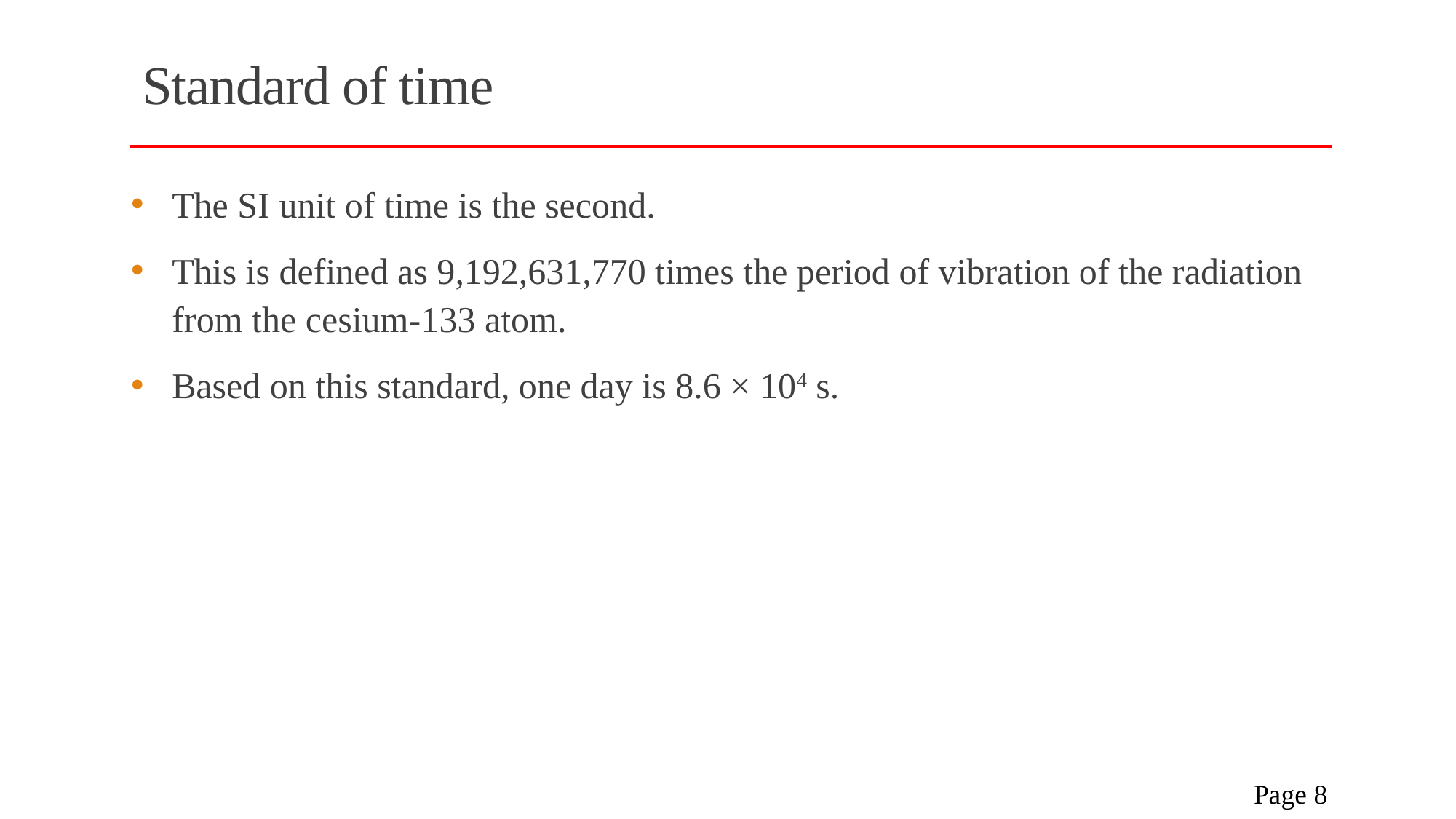

# Standard of time
The SI unit of time is the second.
This is defined as 9,192,631,770 times the period of vibration of the radiation from the cesium-133 atom.
Based on this standard, one day is 8.6 × 104 s.

 Page 8